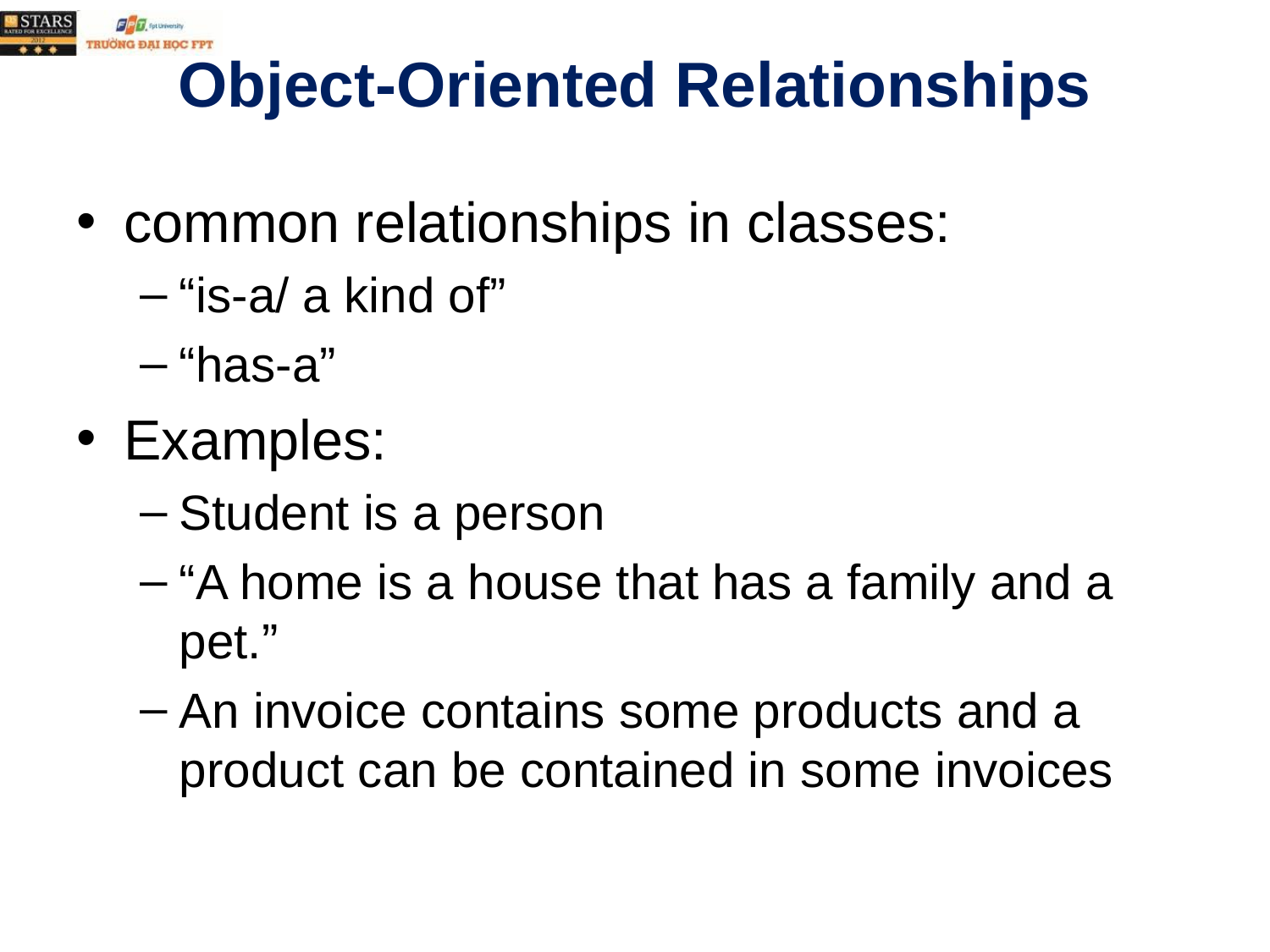

# Object-Oriented Relationships
common relationships in classes:
“is-a/ a kind of”
“has-a”
Examples:
Student is a person
“A home is a house that has a family and a pet.”
An invoice contains some products and a product can be contained in some invoices